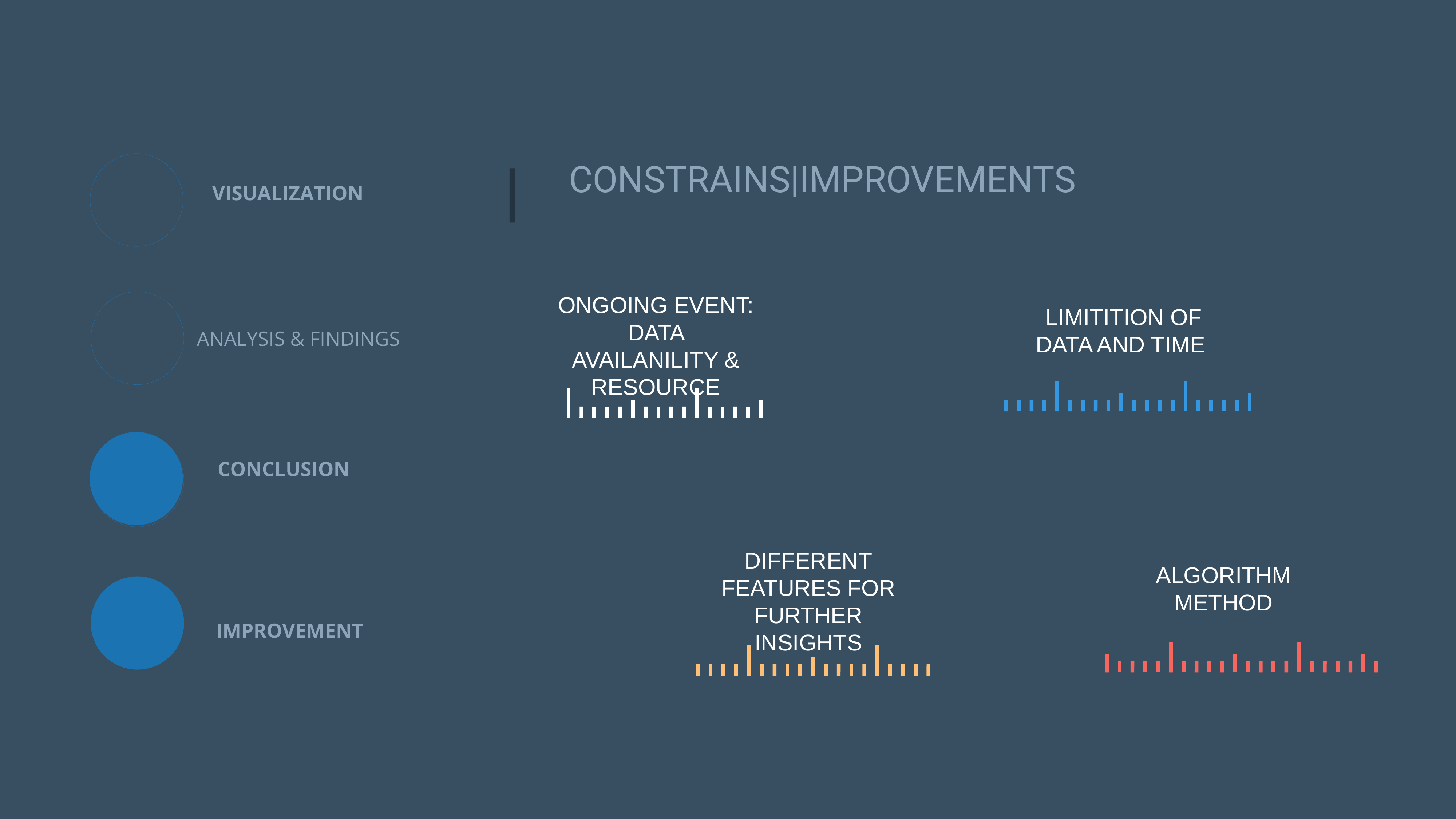

CONSTRAINS|IMPROVEMENTS

VISUALIZATION
ONGOING EVENT: DATA AVAILANILITY & RESOURCE

LIMITITION OF DATA AND TIME
ANALYSIS & FINDINGS

CONCLUSION

DIFFERENT FEATURES FOR FURTHER INSIGHTS
ALGORITHM METHOD

IMPROVEMENT